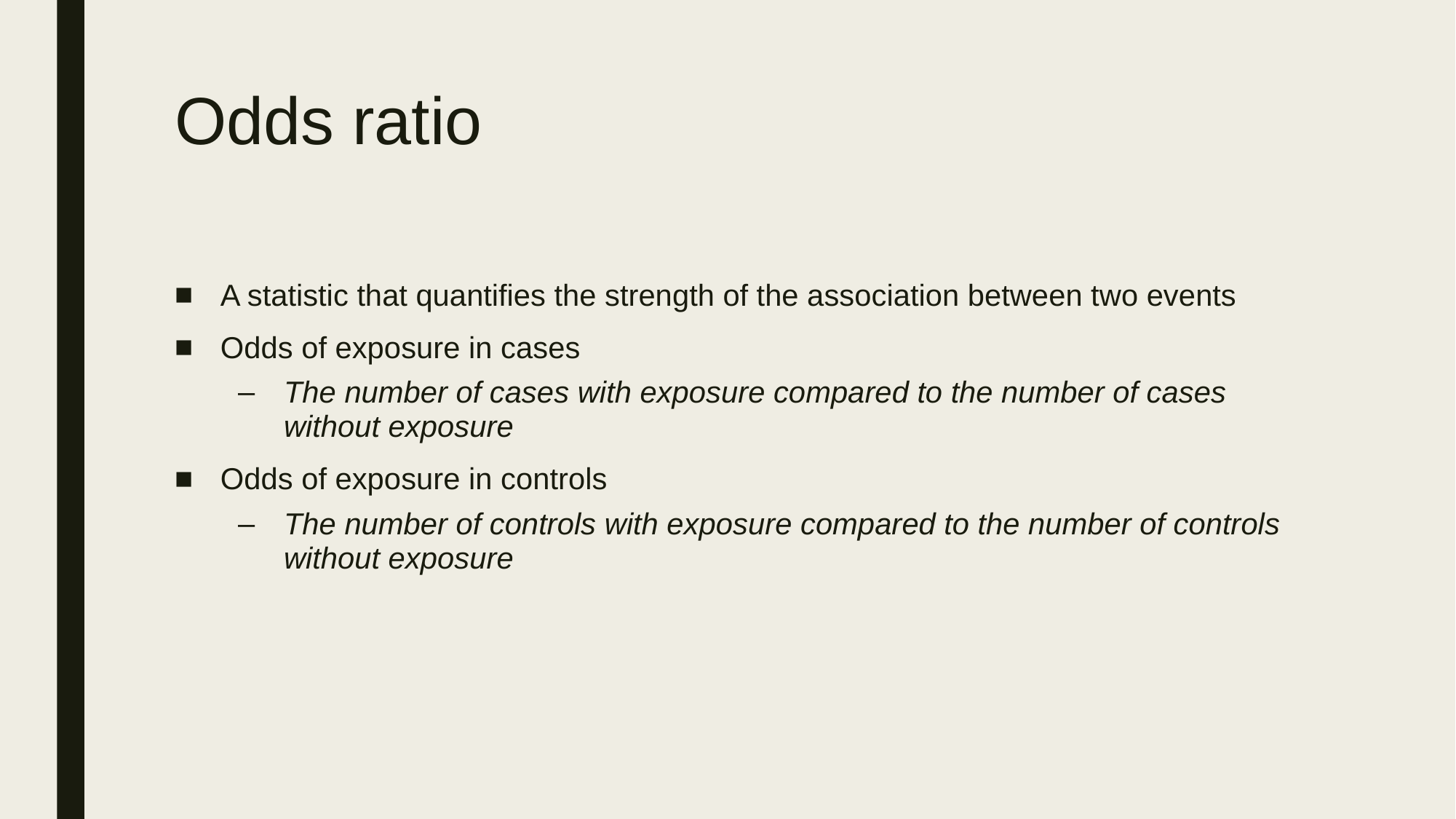

# Odds ratio
A statistic that quantifies the strength of the association between two events
Odds of exposure in cases
The number of cases with exposure compared to the number of cases without exposure
Odds of exposure in controls
The number of controls with exposure compared to the number of controls without exposure